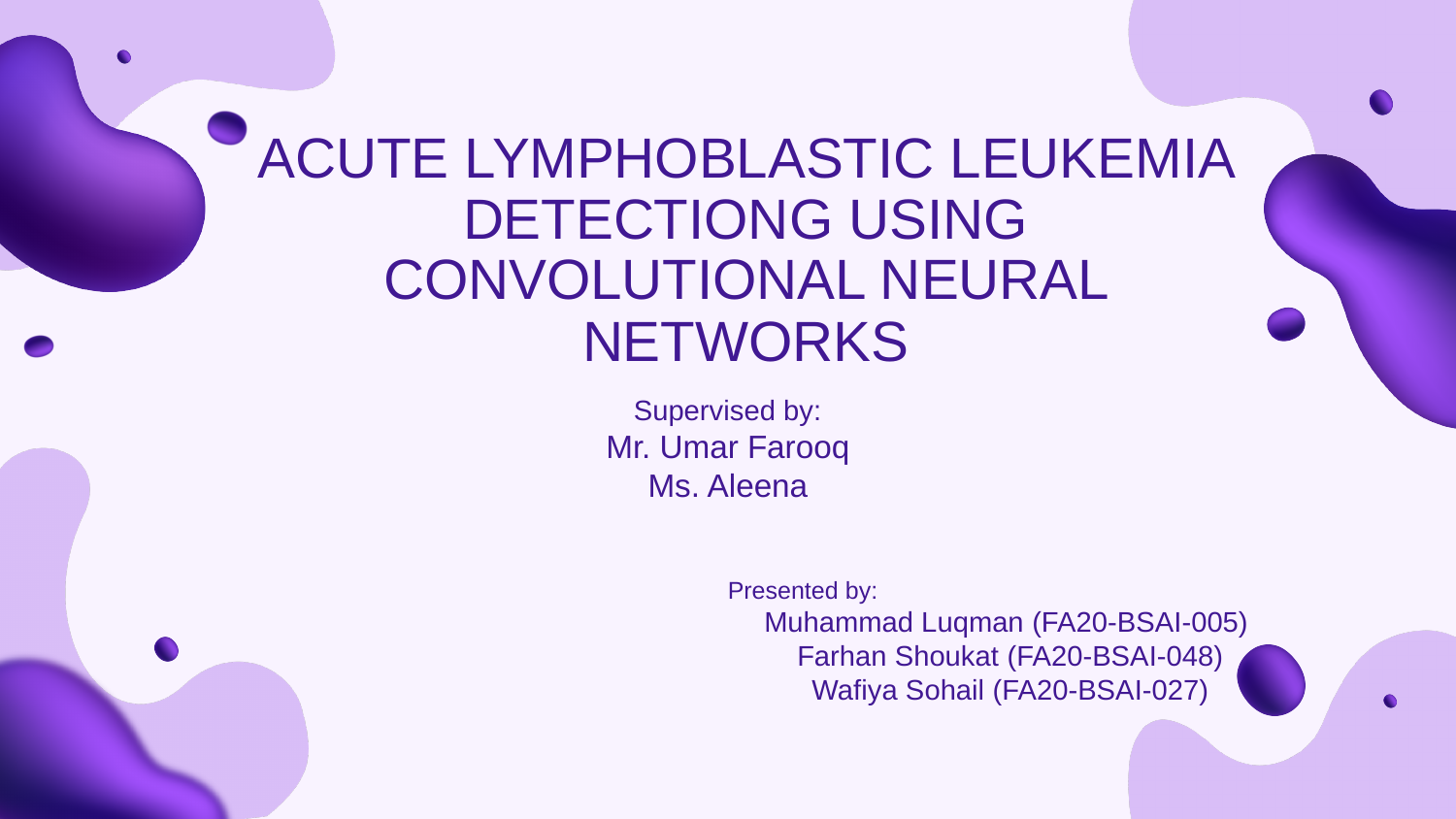

# ACUTE LYMPHOBLASTIC LEUKEMIA DETECTIONG USING CONVOLUTIONAL NEURAL NETWORKS
Supervised by:
Mr. Umar Farooq
Ms. Aleena
Presented by:
Muhammad Luqman (FA20-BSAI-005)
Farhan Shoukat (FA20-BSAI-048)
Wafiya Sohail (FA20-BSAI-027)